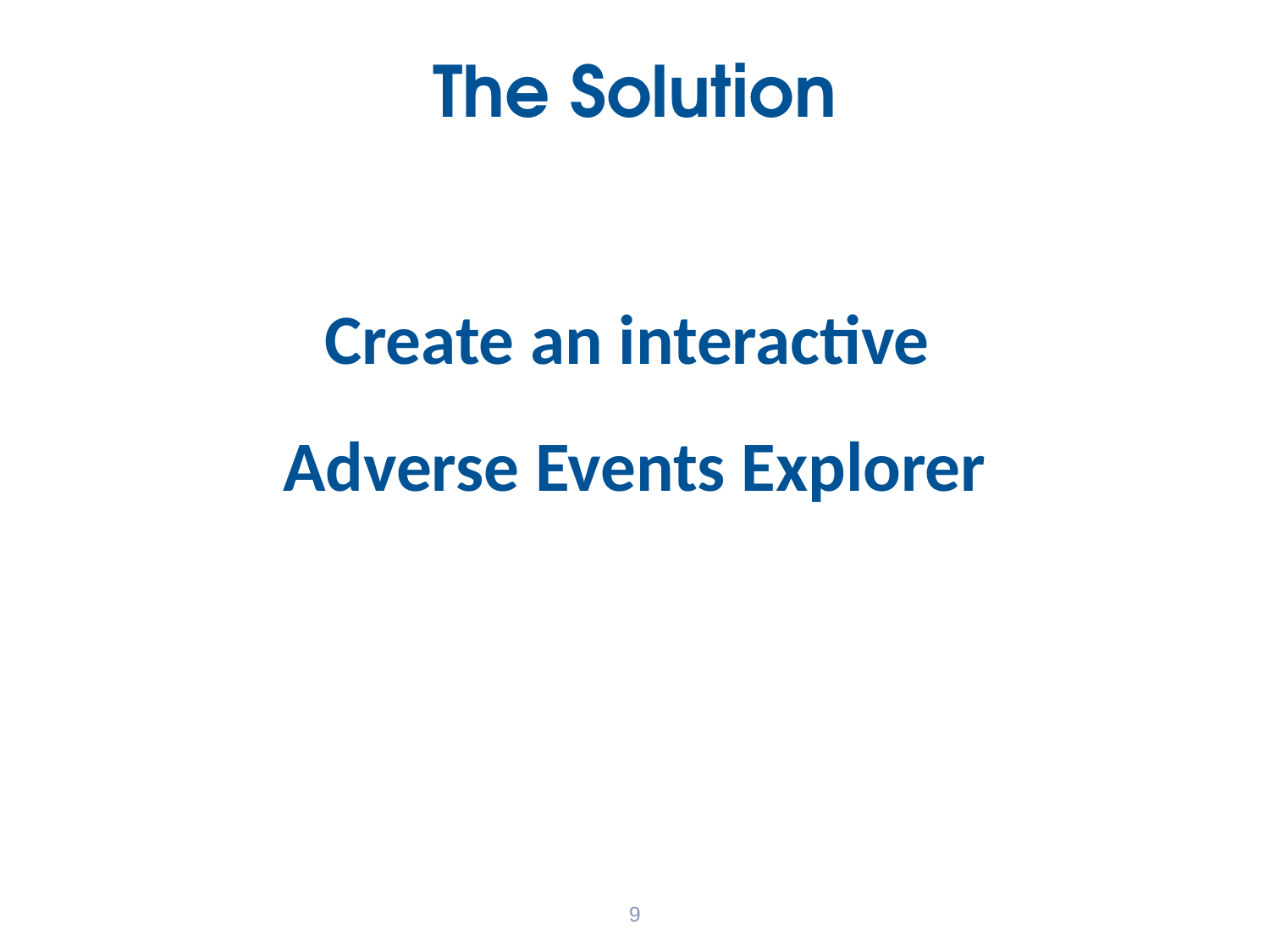

# The Solution

Create an interactive
Adverse Events Explorer

9